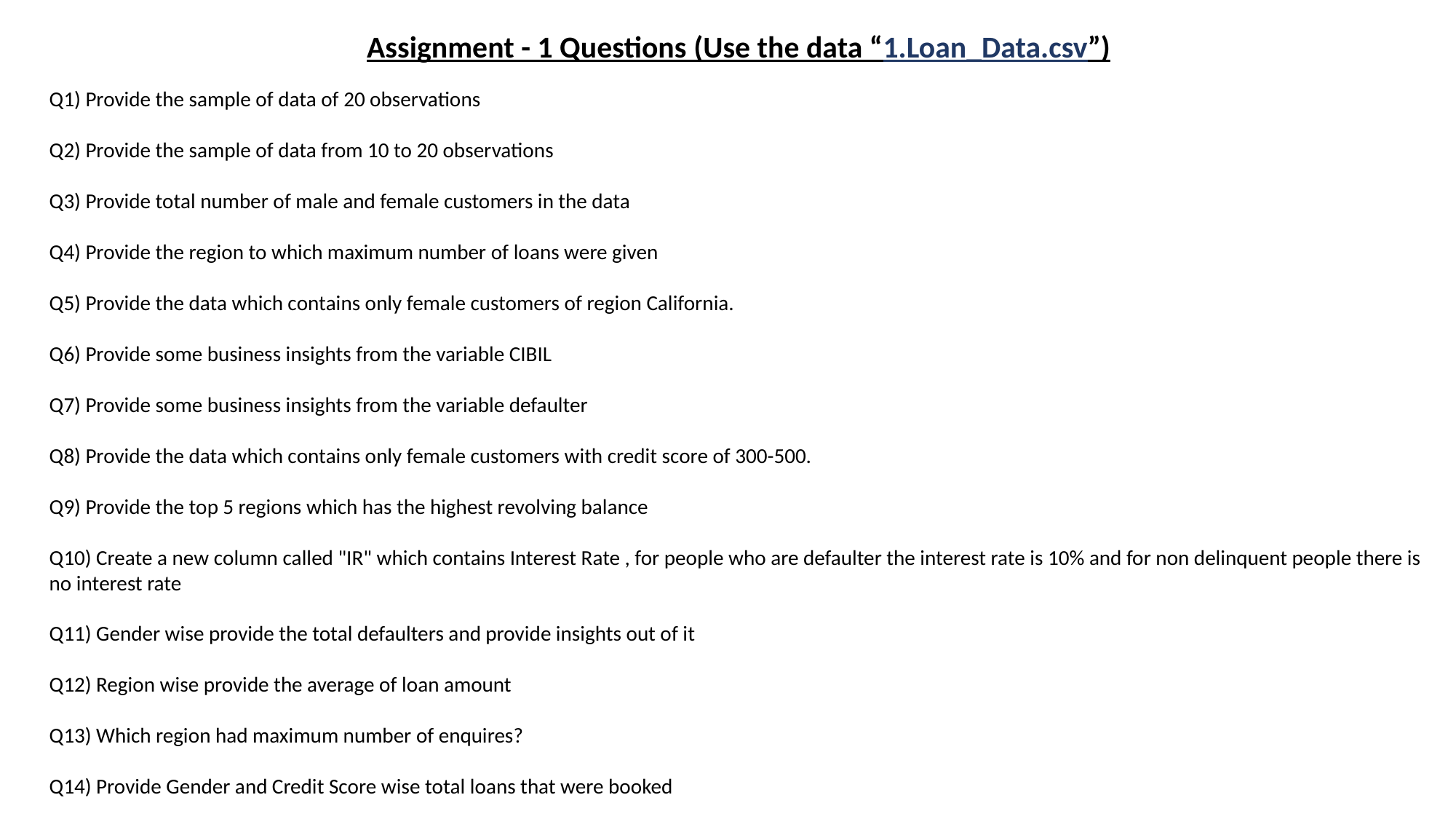

Assignment - 1 Questions (Use the data “1.Loan_Data.csv”)

Q1) Provide the sample of data of 20 observations

Q2) Provide the sample of data from 10 to 20 observations

Q3) Provide total number of male and female customers in the data

Q4) Provide the region to which maximum number of loans were given

Q5) Provide the data which contains only female customers of region California.

Q6) Provide some business insights from the variable CIBIL

Q7) Provide some business insights from the variable defaulter

Q8) Provide the data which contains only female customers with credit score of 300-500.

Q9) Provide the top 5 regions which has the highest revolving balance

Q10) Create a new column called "IR" which contains Interest Rate , for people who are defaulter the interest rate is 10% and for non delinquent people there is no interest rate

Q11) Gender wise provide the total defaulters and provide insights out of it

Q12) Region wise provide the average of loan amount

Q13) Which region had maximum number of enquires?

Q14) Provide Gender and Credit Score wise total loans that were booked